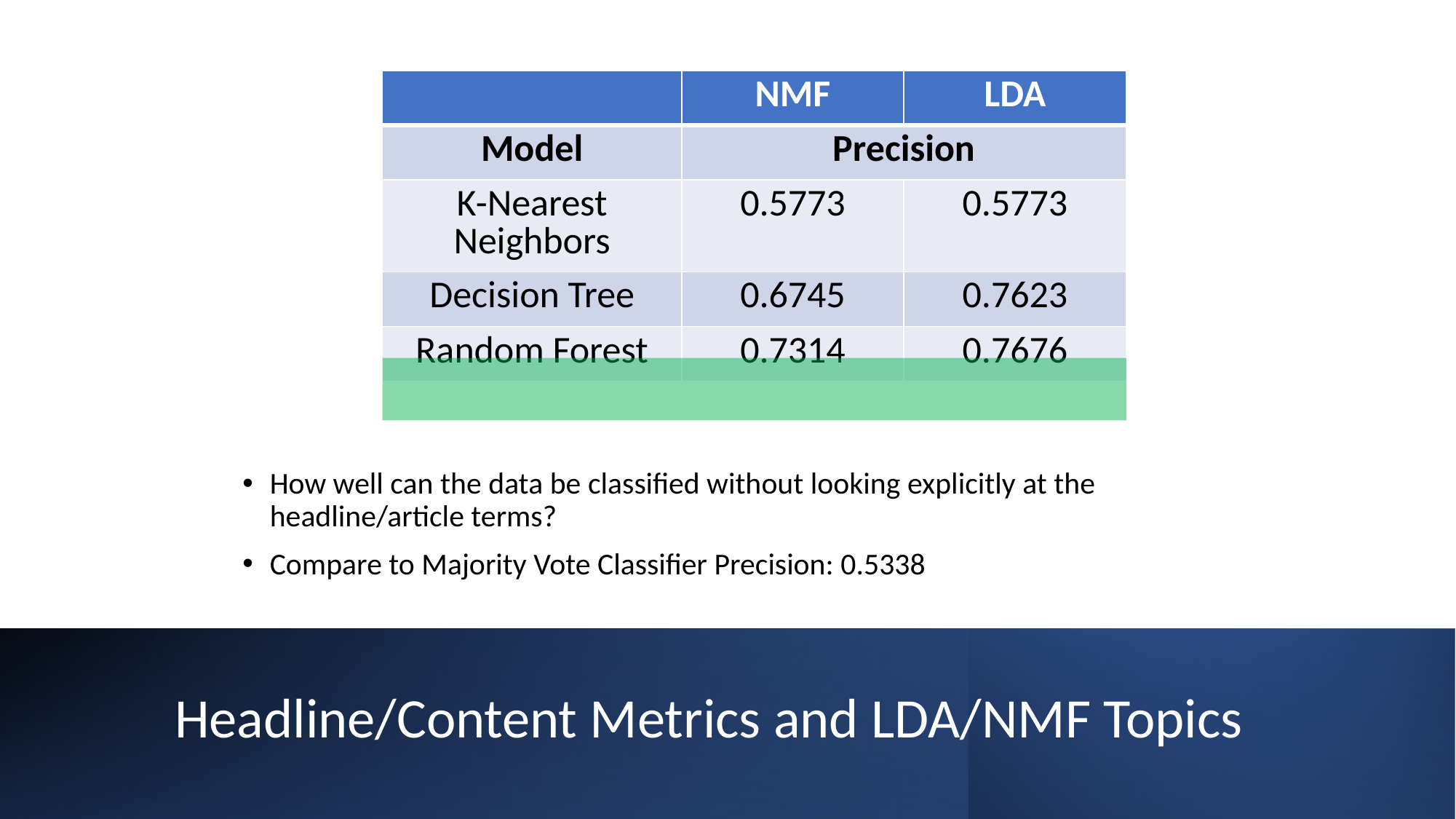

|  | NMF | LDA |
| --- | --- | --- |
| Model | Precision |  |
| K-Nearest Neighbors | 0.5773 | 0.5773 |
| Decision Tree | 0.6745 | 0.7623 |
| Random Forest | 0.7314 | 0.7676 |

How well can the data be classified without looking explicitly at the headline/article terms?
Compare to Majority Vote Classifier Precision: 0.5338

# Headline/Content Metrics and LDA/NMF Topics
11